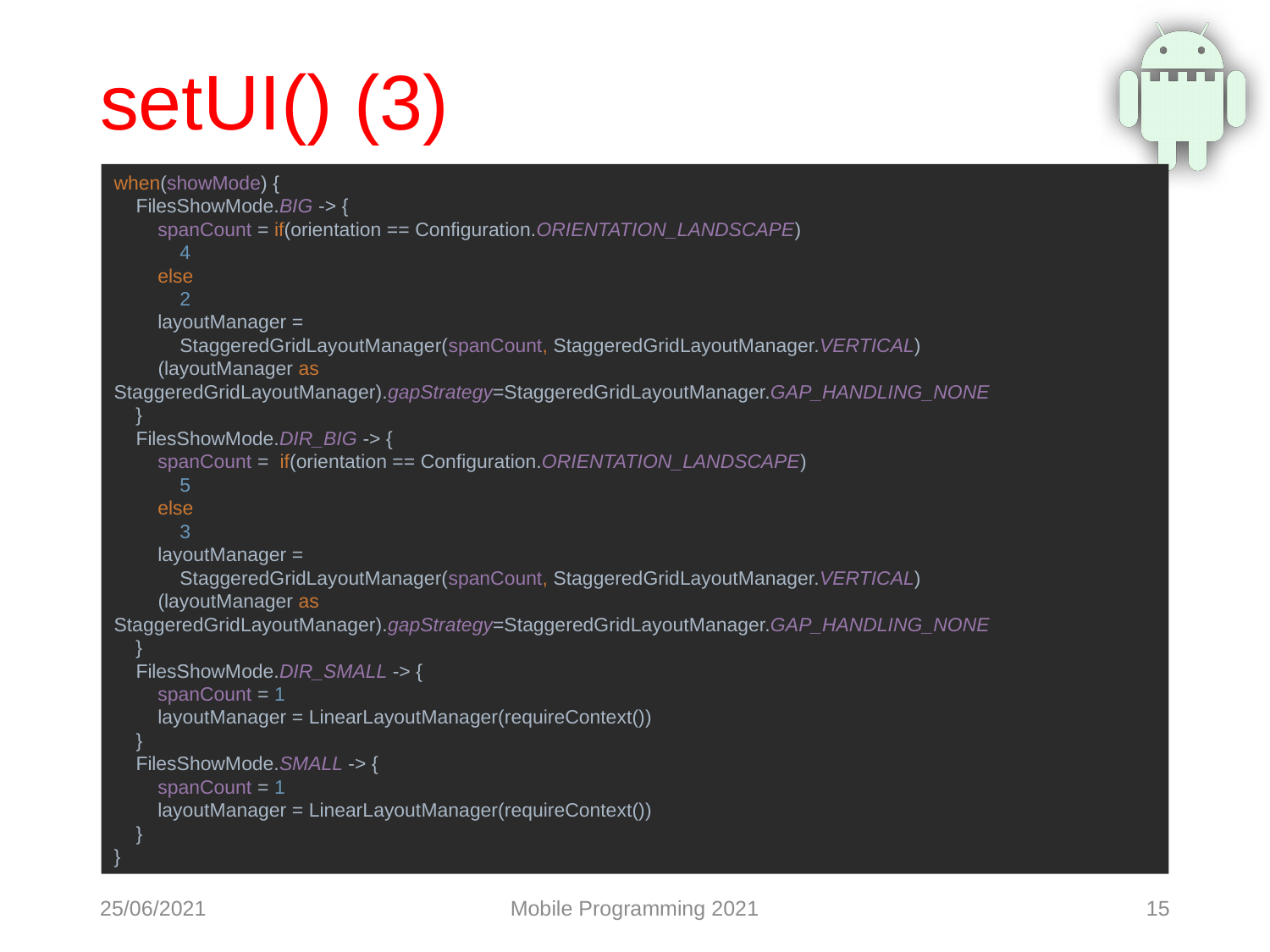

# setUI() (3)
when(showMode) {
    FilesShowMode.BIG -> {
        spanCount = if(orientation == Configuration.ORIENTATION_LANDSCAPE)
            4
        else
            2
        layoutManager =
            StaggeredGridLayoutManager(spanCount, StaggeredGridLayoutManager.VERTICAL)
        (layoutManager as StaggeredGridLayoutManager).gapStrategy=StaggeredGridLayoutManager.GAP_HANDLING_NONE
    }
    FilesShowMode.DIR_BIG -> {
        spanCount =  if(orientation == Configuration.ORIENTATION_LANDSCAPE)
            5
        else
            3
        layoutManager =
            StaggeredGridLayoutManager(spanCount, StaggeredGridLayoutManager.VERTICAL)
        (layoutManager as StaggeredGridLayoutManager).gapStrategy=StaggeredGridLayoutManager.GAP_HANDLING_NONE
    }
    FilesShowMode.DIR_SMALL -> {
        spanCount = 1
        layoutManager = LinearLayoutManager(requireContext())
    }
    FilesShowMode.SMALL -> {
        spanCount = 1
        layoutManager = LinearLayoutManager(requireContext())
    }
}
25/06/2021
Mobile Programming 2021
15